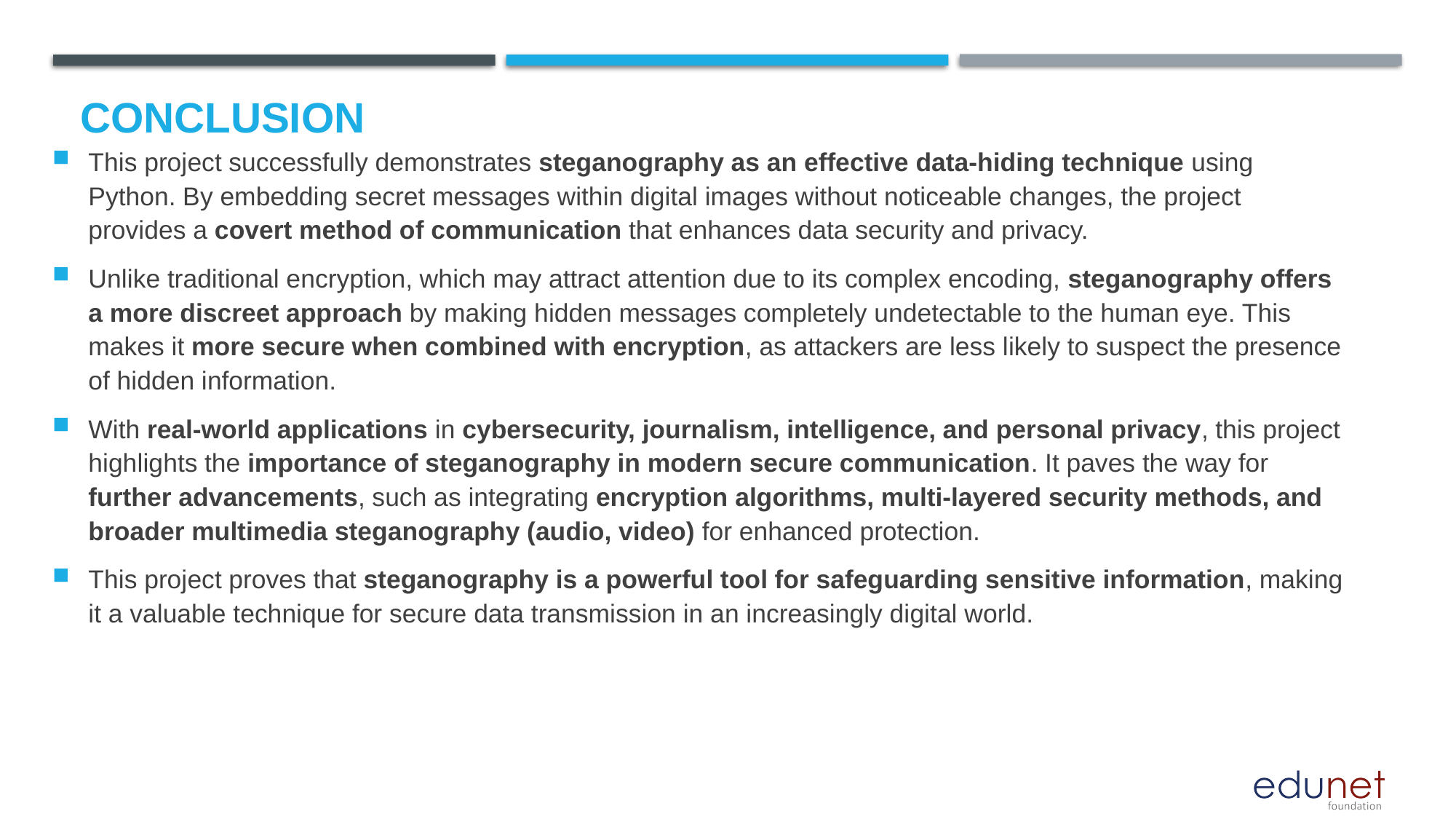

# Conclusion
This project successfully demonstrates steganography as an effective data-hiding technique using Python. By embedding secret messages within digital images without noticeable changes, the project provides a covert method of communication that enhances data security and privacy.
Unlike traditional encryption, which may attract attention due to its complex encoding, steganography offers a more discreet approach by making hidden messages completely undetectable to the human eye. This makes it more secure when combined with encryption, as attackers are less likely to suspect the presence of hidden information.
With real-world applications in cybersecurity, journalism, intelligence, and personal privacy, this project highlights the importance of steganography in modern secure communication. It paves the way for further advancements, such as integrating encryption algorithms, multi-layered security methods, and broader multimedia steganography (audio, video) for enhanced protection.
This project proves that steganography is a powerful tool for safeguarding sensitive information, making it a valuable technique for secure data transmission in an increasingly digital world.